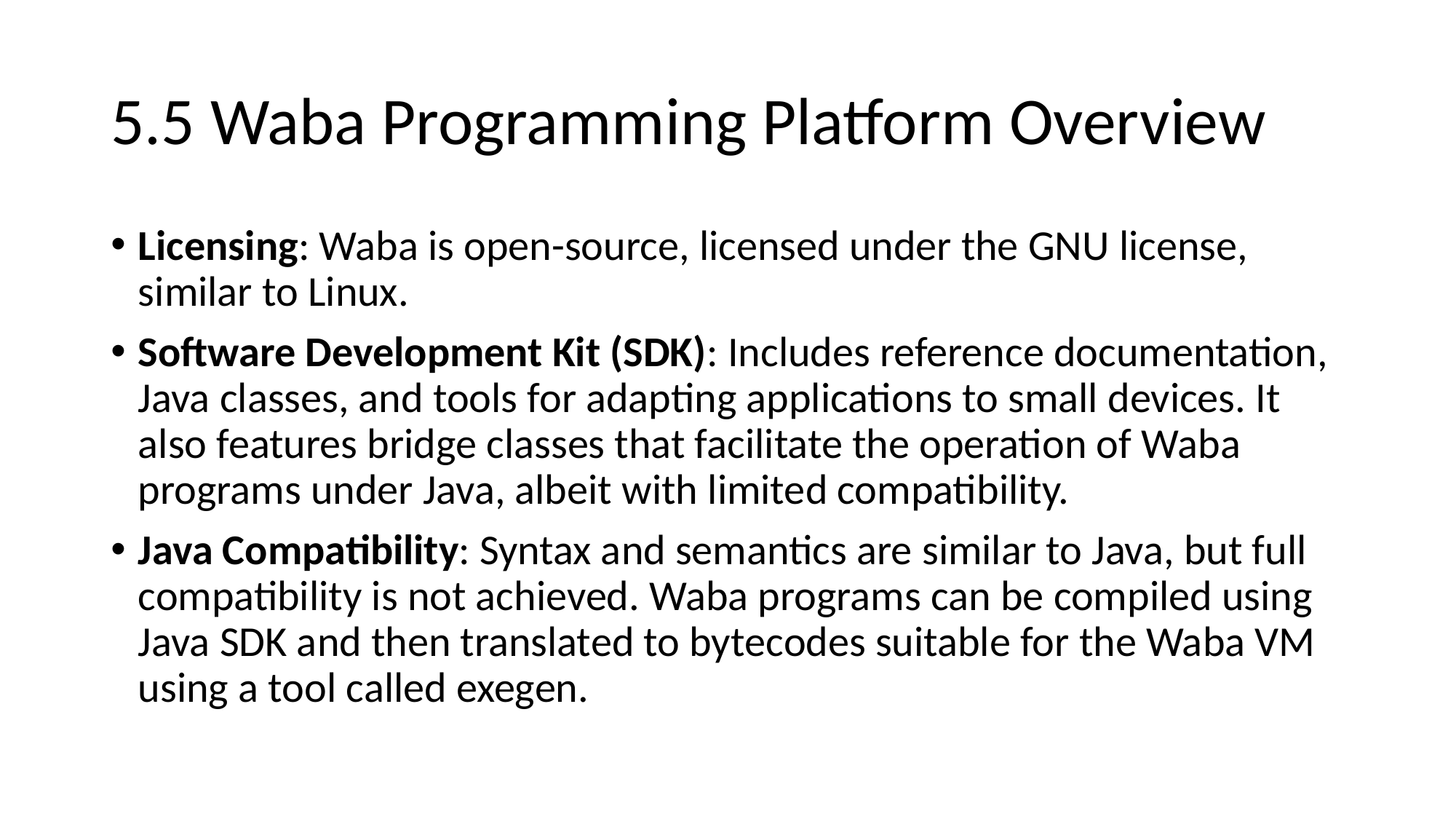

# 5.5 Waba Programming Platform Overview
Licensing: Waba is open-source, licensed under the GNU license, similar to Linux.
Software Development Kit (SDK): Includes reference documentation, Java classes, and tools for adapting applications to small devices. It also features bridge classes that facilitate the operation of Waba programs under Java, albeit with limited compatibility.
Java Compatibility: Syntax and semantics are similar to Java, but full compatibility is not achieved. Waba programs can be compiled using Java SDK and then translated to bytecodes suitable for the Waba VM using a tool called exegen.